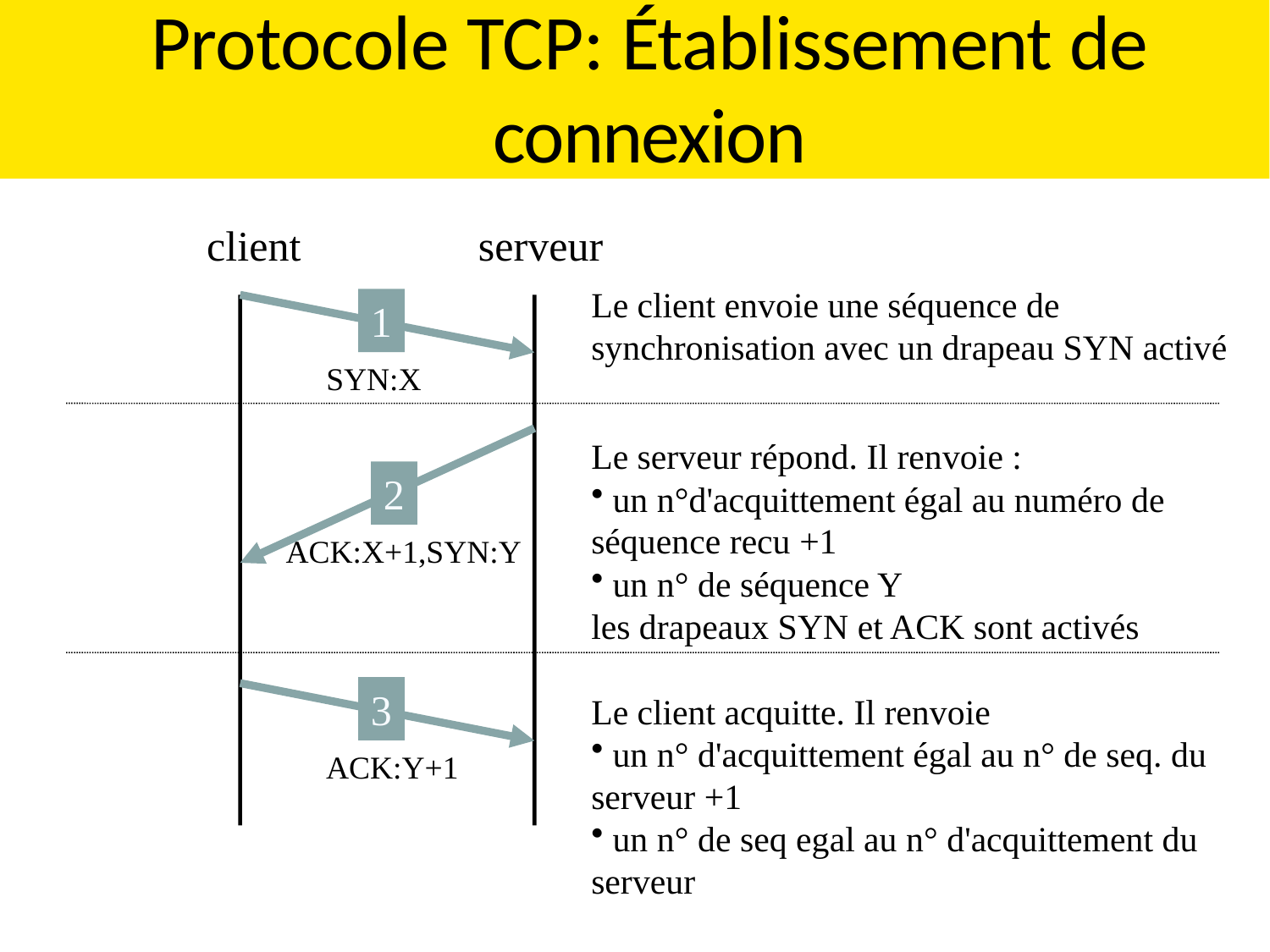

# Protocole TCP: Établissement de connexion
client

serveur

Le client envoie une séquence de synchronisation avec un drapeau SYN activé

1

SYN:X
Le serveur répond. Il renvoie :
 un n°d'acquittement égal au numéro de séquence recu +1
 un n° de séquence Y
les drapeaux SYN et ACK sont activés

2
ACK:X+1,SYN:Y
3

ACK:Y+1
Le client acquitte. Il renvoie
 un n° d'acquittement égal au n° de seq. du serveur +1
 un n° de seq egal au n° d'acquittement du serveur